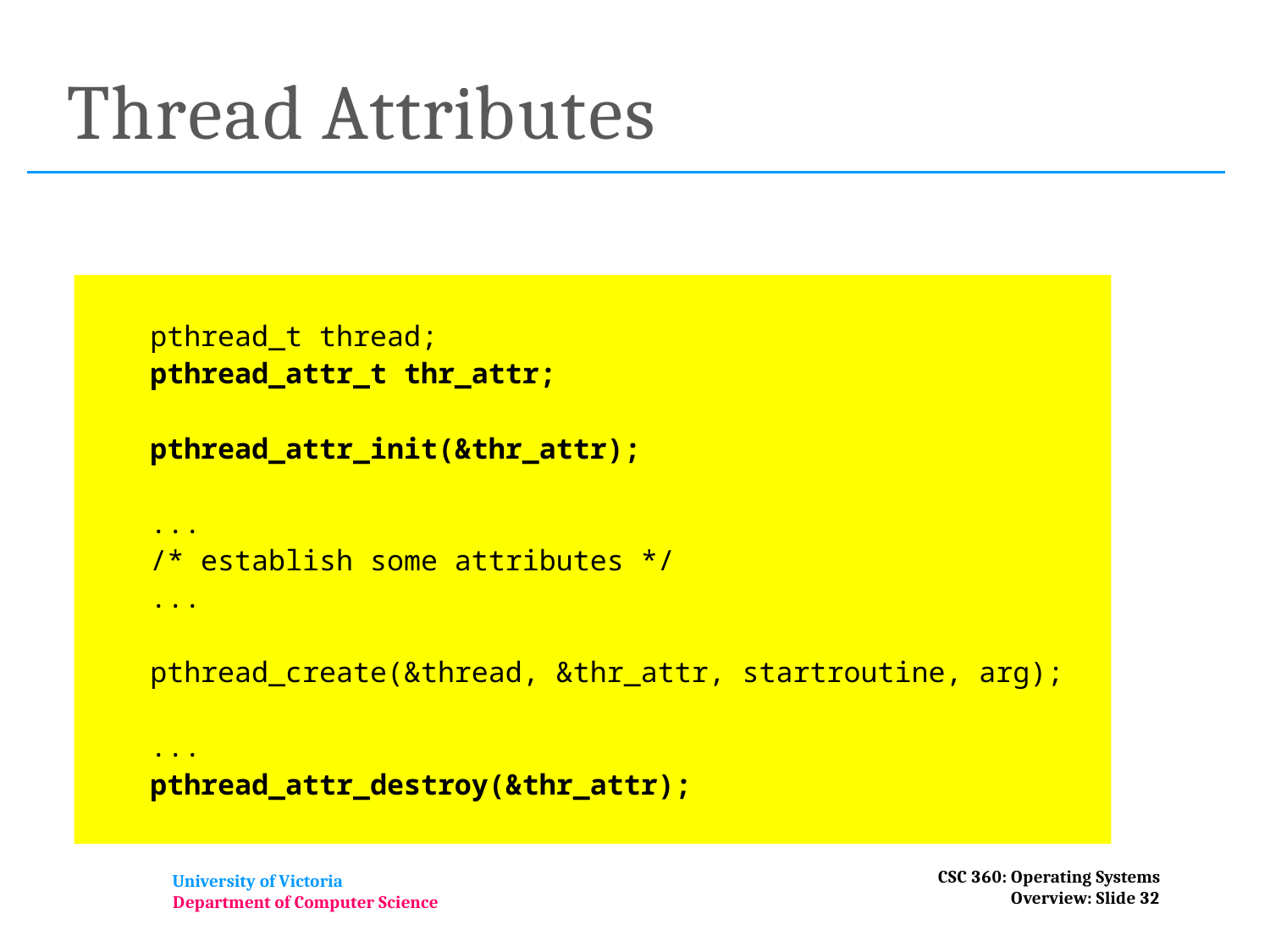

# Thread Attributes

pthread_t thread;
pthread_attr_t thr_attr;

pthread_attr_init(&thr_attr);

...
/* establish some attributes */
...

pthread_create(&thread, &thr_attr, startroutine, arg);

...
pthread_attr_destroy(&thr_attr);